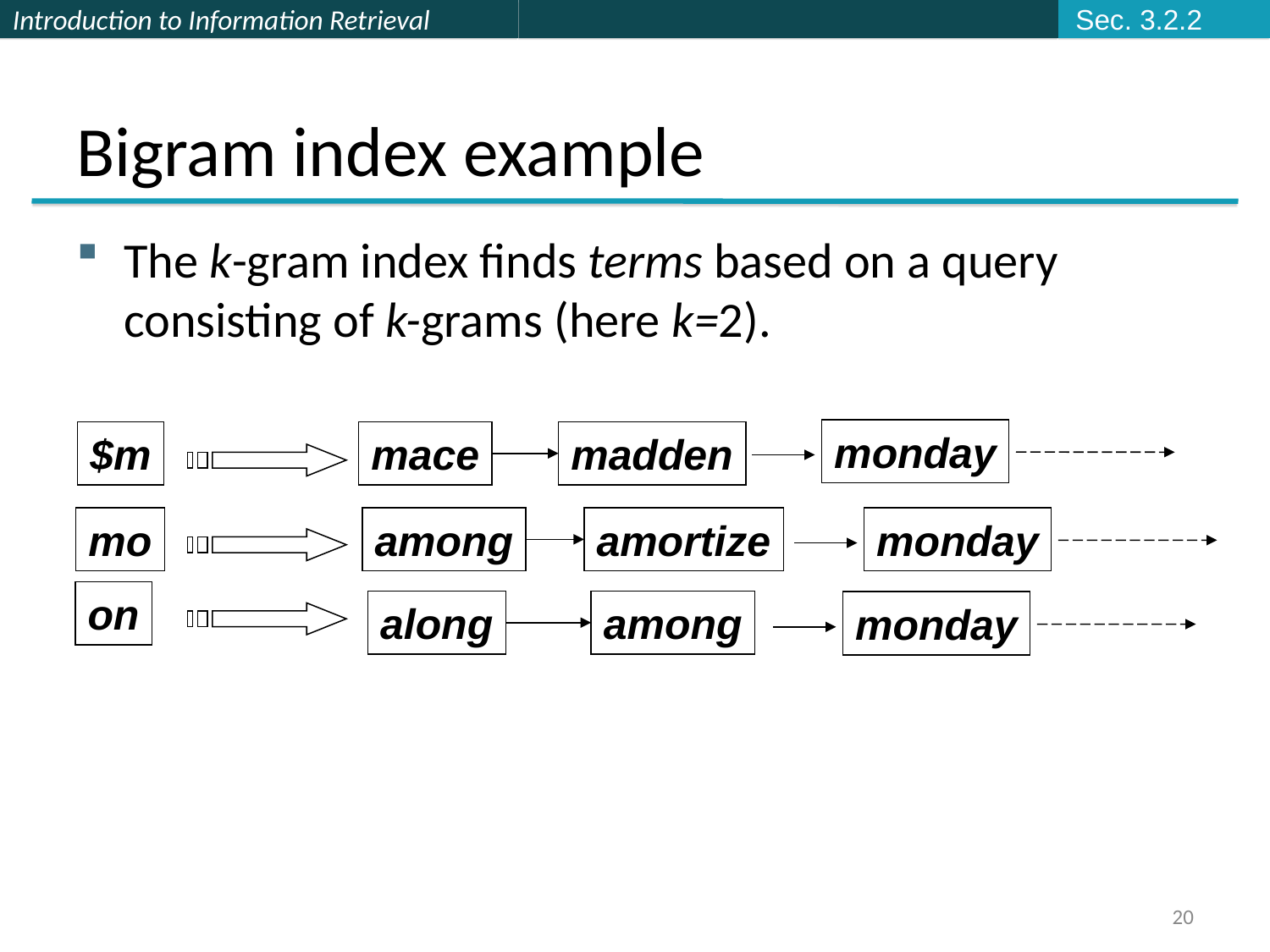

Sec. 3.2.2
# Bigram index example
The k-gram index finds terms based on a query consisting of k-grams (here k=2).
monday
$m
mace
madden

mo
among
amortize
monday

on
along
among
monday

20